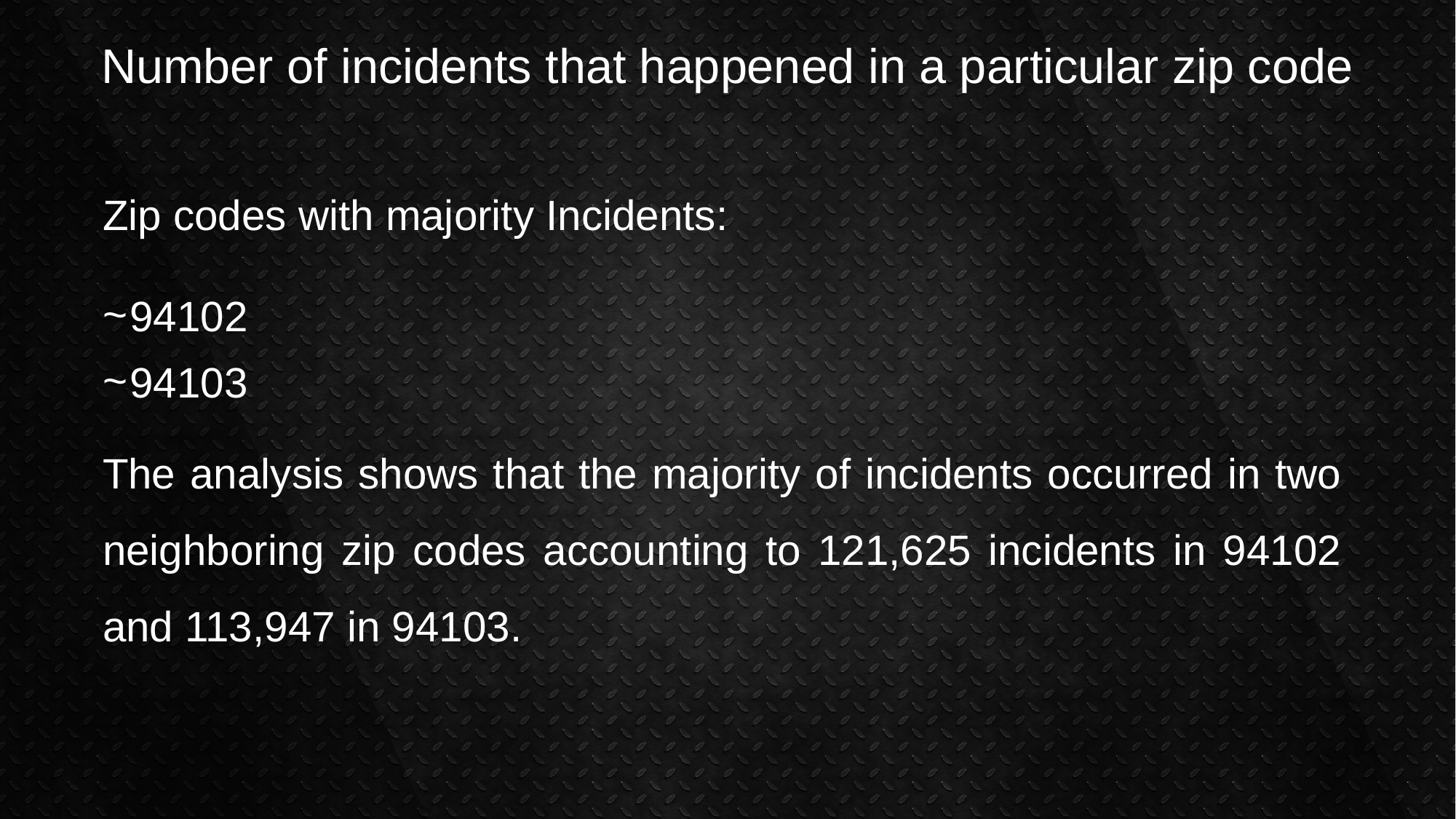

# Number of incidents that happened in a particular zip code
Zip codes with majority Incidents:
94102
94103
The analysis shows that the majority of incidents occurred in two neighboring zip codes accounting to 121,625 incidents in 94102 and 113,947 in 94103.